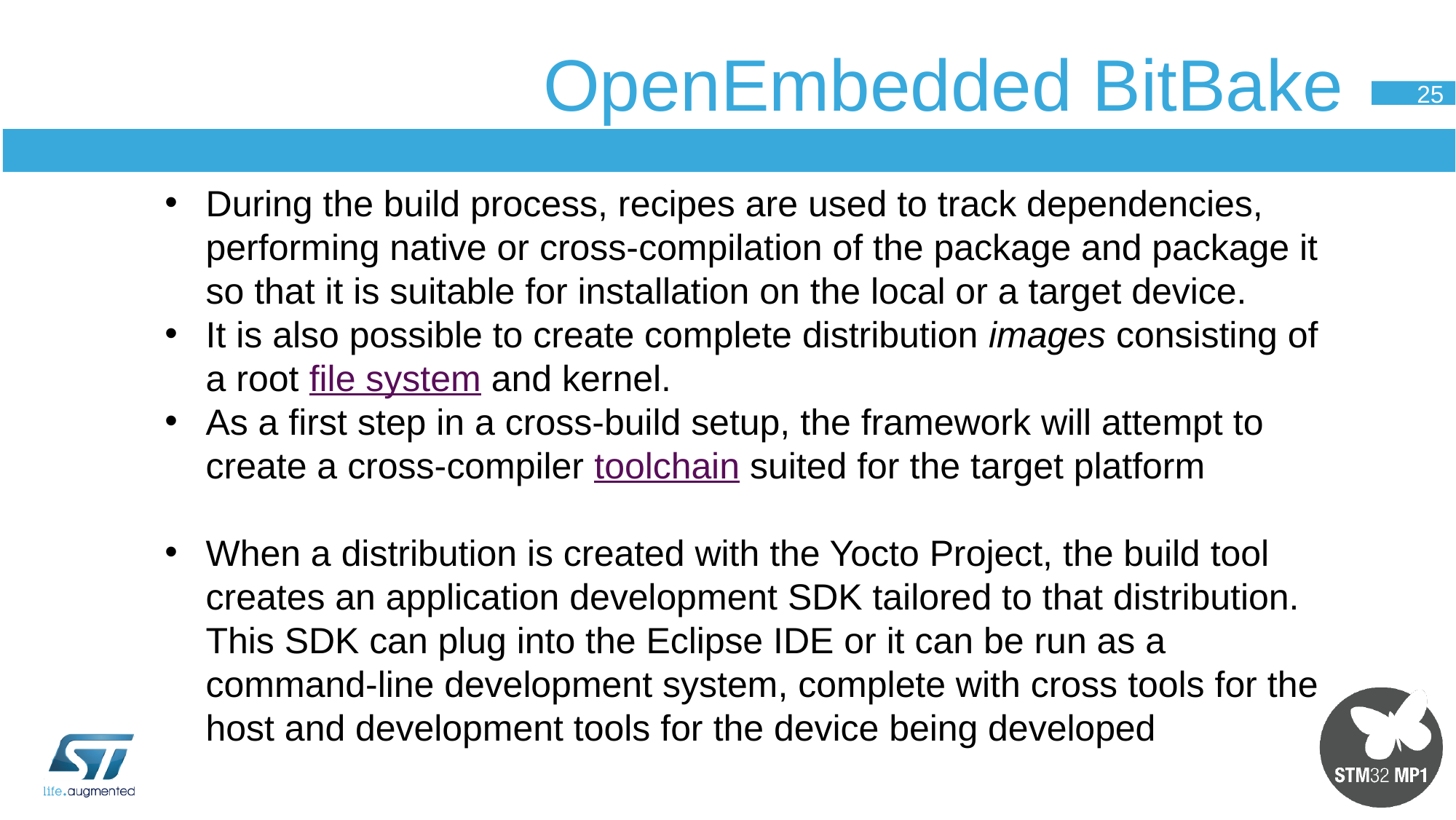

# OpenEmbedded BitBake
25

During the build process, recipes are used to track dependencies, performing native or cross-compilation of the package and package it so that it is suitable for installation on the local or a target device.
It is also possible to create complete distribution images consisting of a root file system and kernel.
As a first step in a cross-build setup, the framework will attempt to create a cross-compiler toolchain suited for the target platform

When a distribution is created with the Yocto Project, the build tool creates an application development SDK tailored to that distribution. This SDK can plug into the Eclipse IDE or it can be run as a command-line development system, complete with cross tools for the host and development tools for the device being developed